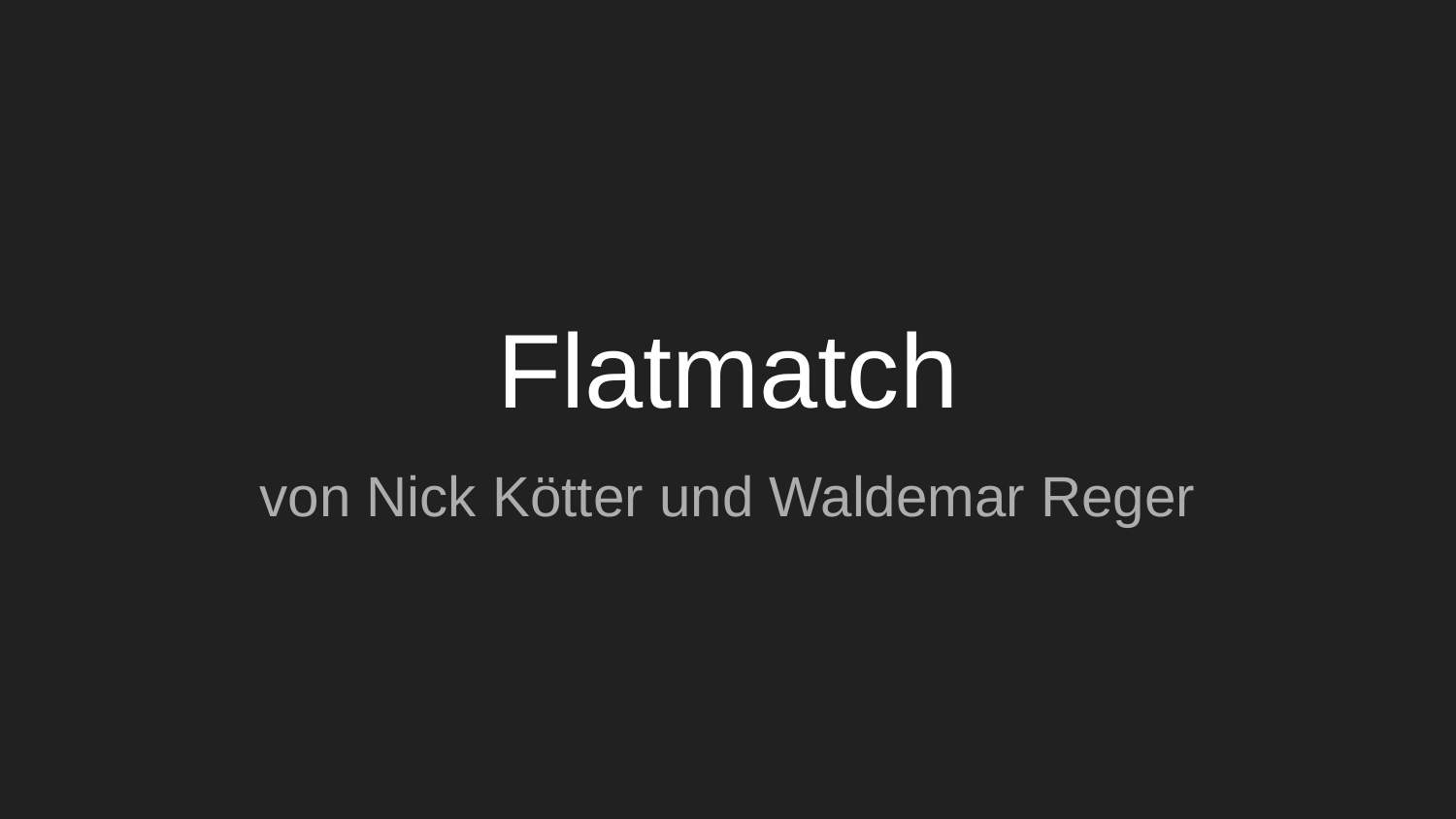

# Flatmatch
von Nick Kötter und Waldemar Reger